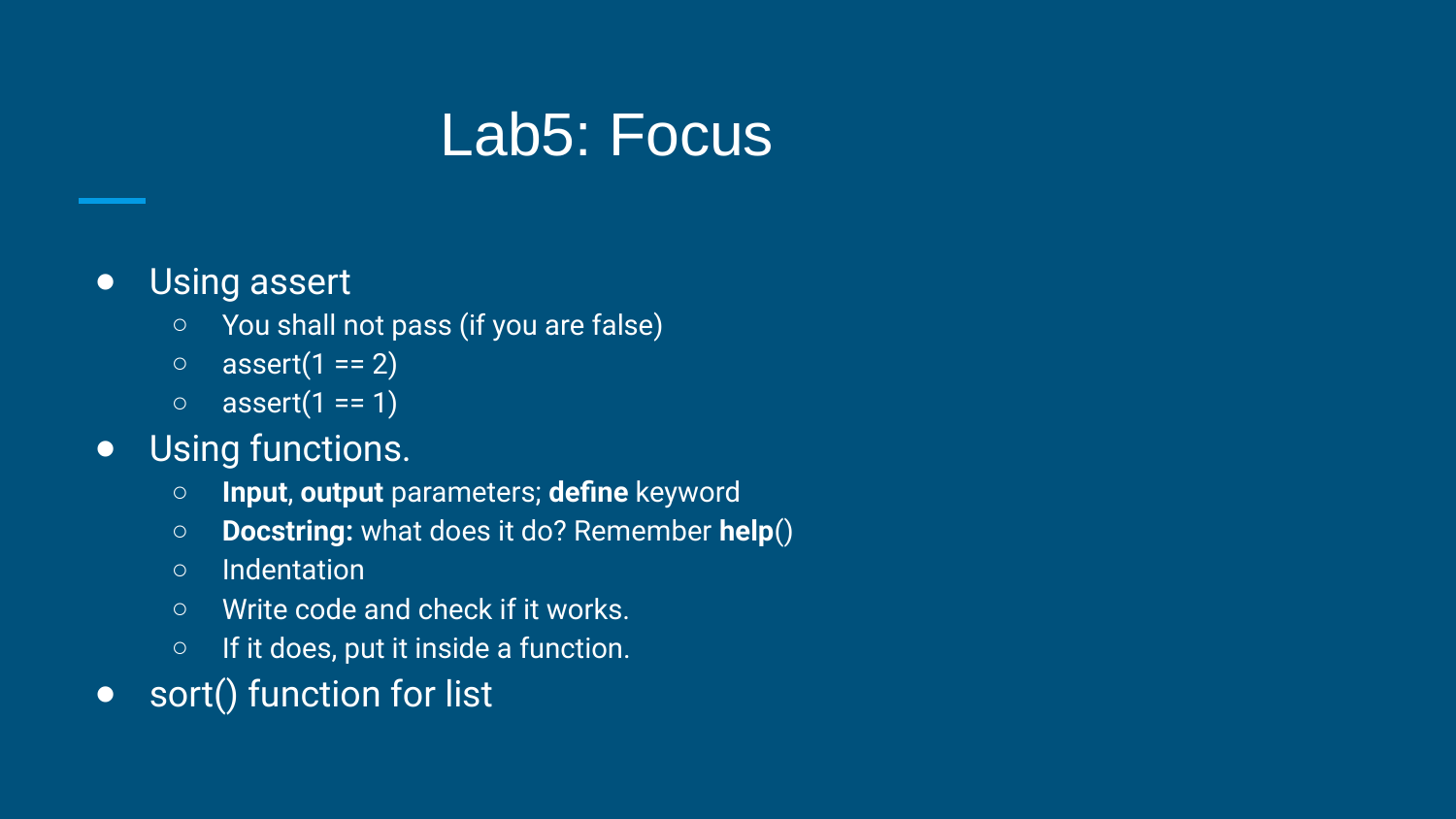

# Lab5: Focus
Using assert
You shall not pass (if you are false)
assert(1 == 2)
assert(1 == 1)
Using functions.
Input, output parameters; define keyword
Docstring: what does it do? Remember help()
Indentation
Write code and check if it works.
If it does, put it inside a function.
sort() function for list